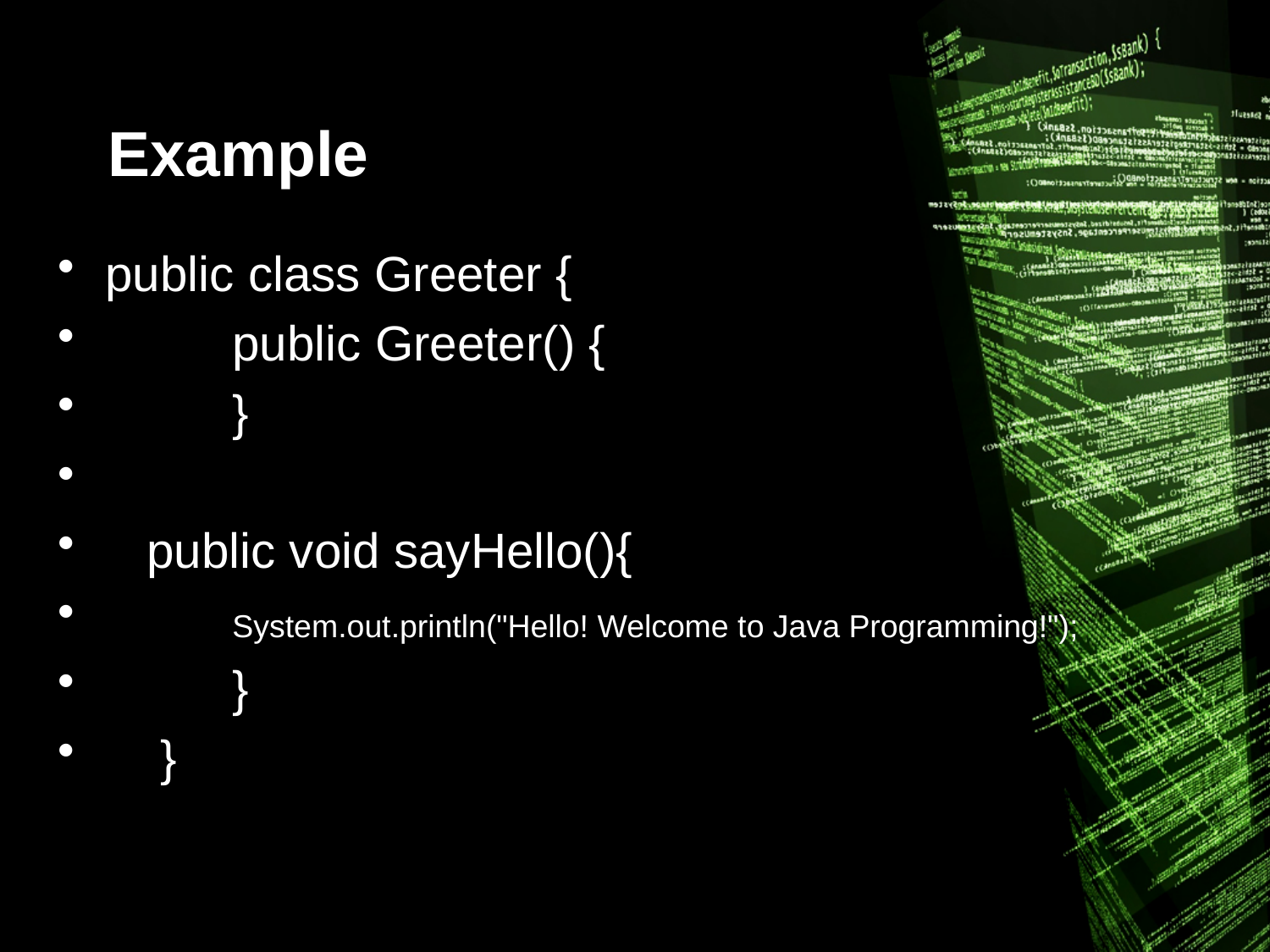

# Example
public class Greeter {
   	public Greeter() {
 	}

   public void sayHello(){
   	System.out.println("Hello! Welcome to Java Programming!");
    	}
    }